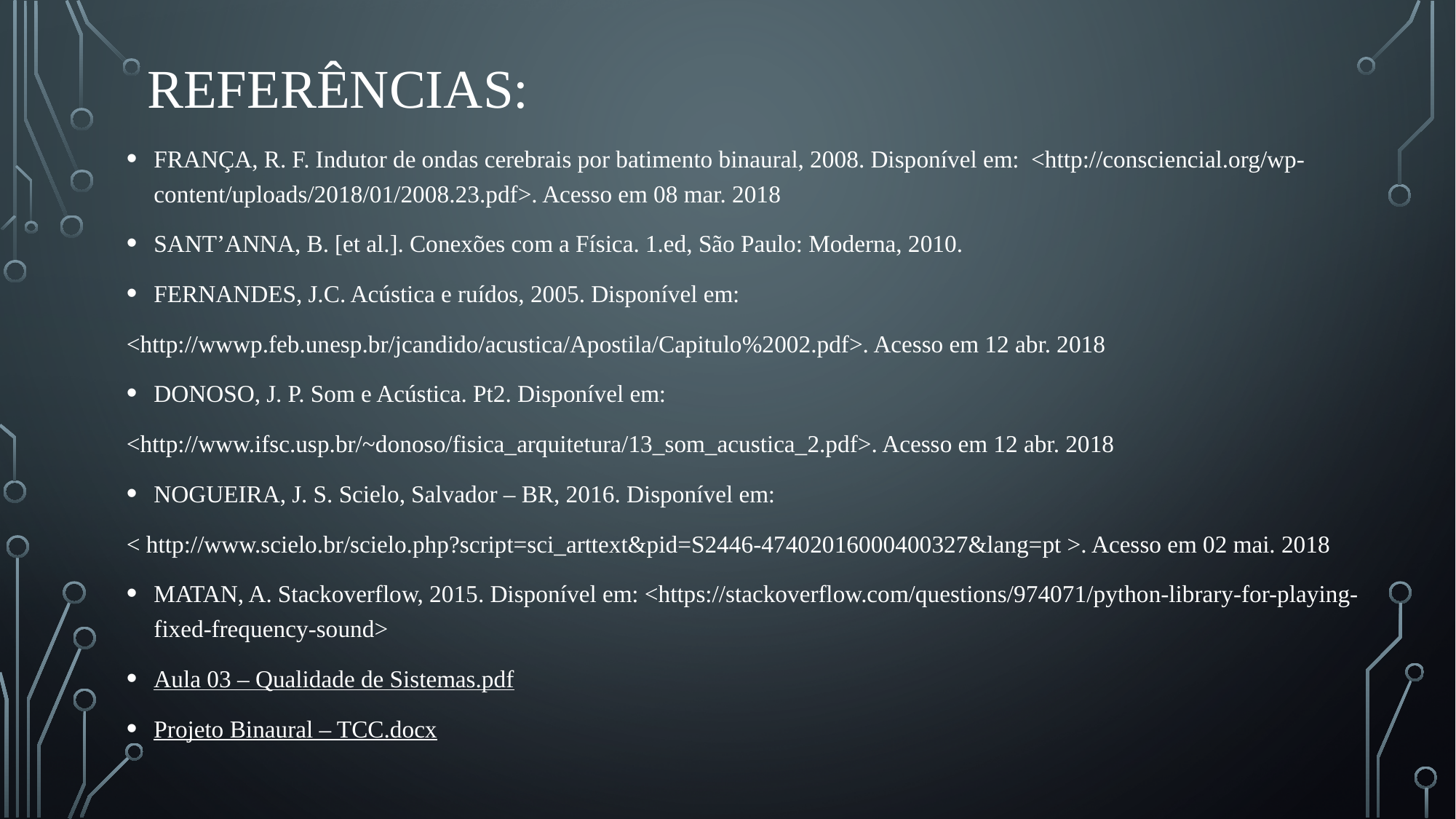

# Referências:
FRANÇA, R. F. Indutor de ondas cerebrais por batimento binaural, 2008. Disponível em:  <http://consciencial.org/wp-content/uploads/2018/01/2008.23.pdf>. Acesso em 08 mar. 2018
SANT’ANNA, B. [et al.]. Conexões com a Física. 1.ed, São Paulo: Moderna, 2010.
FERNANDES, J.C. Acústica e ruídos, 2005. Disponível em:
<http://wwwp.feb.unesp.br/jcandido/acustica/Apostila/Capitulo%2002.pdf>. Acesso em 12 abr. 2018
DONOSO, J. P. Som e Acústica. Pt2. Disponível em:
<http://www.ifsc.usp.br/~donoso/fisica_arquitetura/13_som_acustica_2.pdf>. Acesso em 12 abr. 2018
NOGUEIRA, J. S. Scielo, Salvador – BR, 2016. Disponível em:
< http://www.scielo.br/scielo.php?script=sci_arttext&pid=S2446-47402016000400327&lang=pt >. Acesso em 02 mai. 2018
MATAN, A. Stackoverflow, 2015. Disponível em: <https://stackoverflow.com/questions/974071/python-library-for-playing-fixed-frequency-sound>
Aula 03 – Qualidade de Sistemas.pdf
Projeto Binaural – TCC.docx